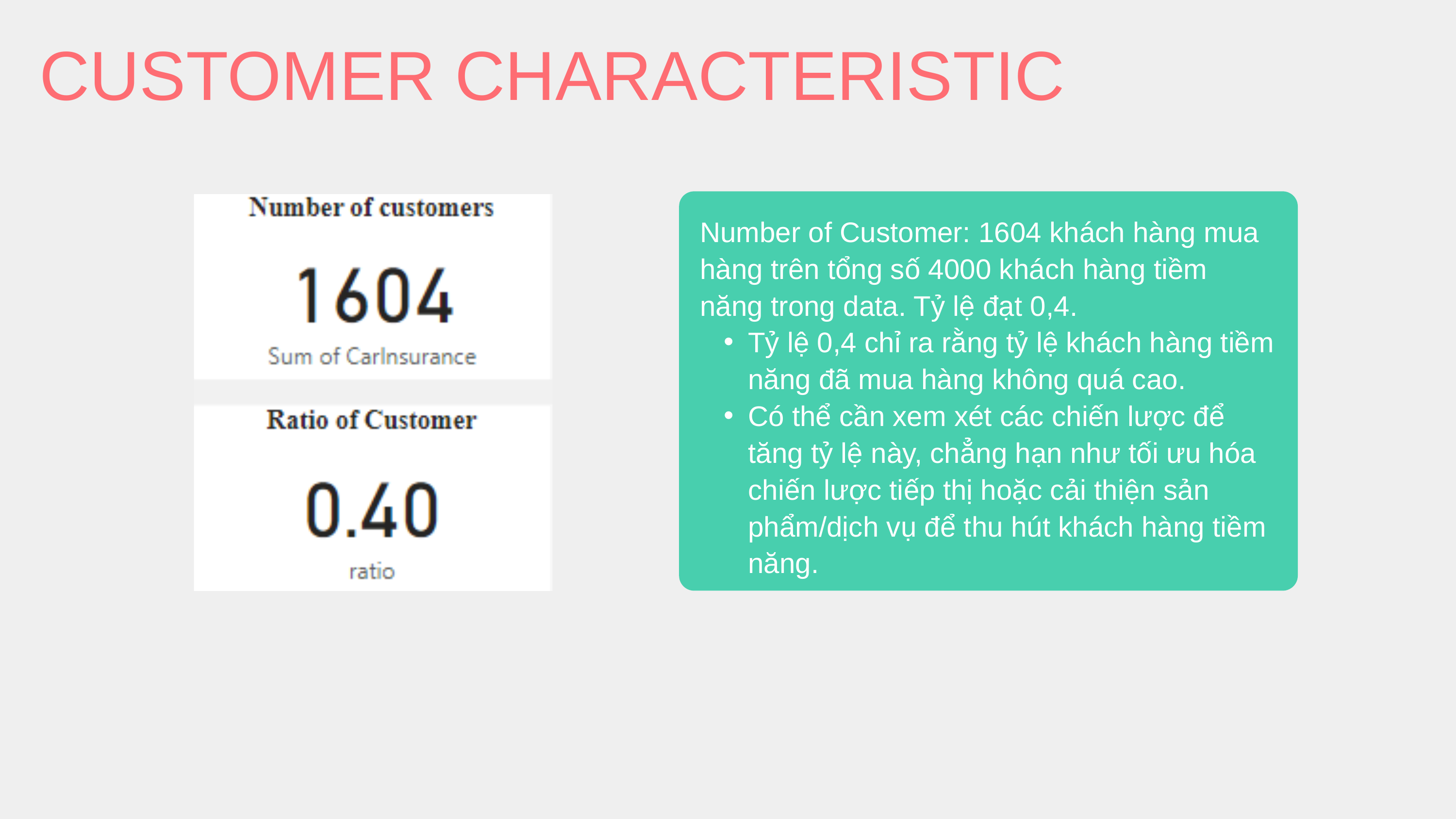

CUSTOMER CHARACTERISTIC

Number of Customer: 1604 khách hàng mua hàng trên tổng số 4000 khách hàng tiềm năng trong data. Tỷ lệ đạt 0,4.
Tỷ lệ 0,4 chỉ ra rằng tỷ lệ khách hàng tiềm năng đã mua hàng không quá cao.
Có thể cần xem xét các chiến lược để tăng tỷ lệ này, chẳng hạn như tối ưu hóa chiến lược tiếp thị hoặc cải thiện sản phẩm/dịch vụ để thu hút khách hàng tiềm năng.